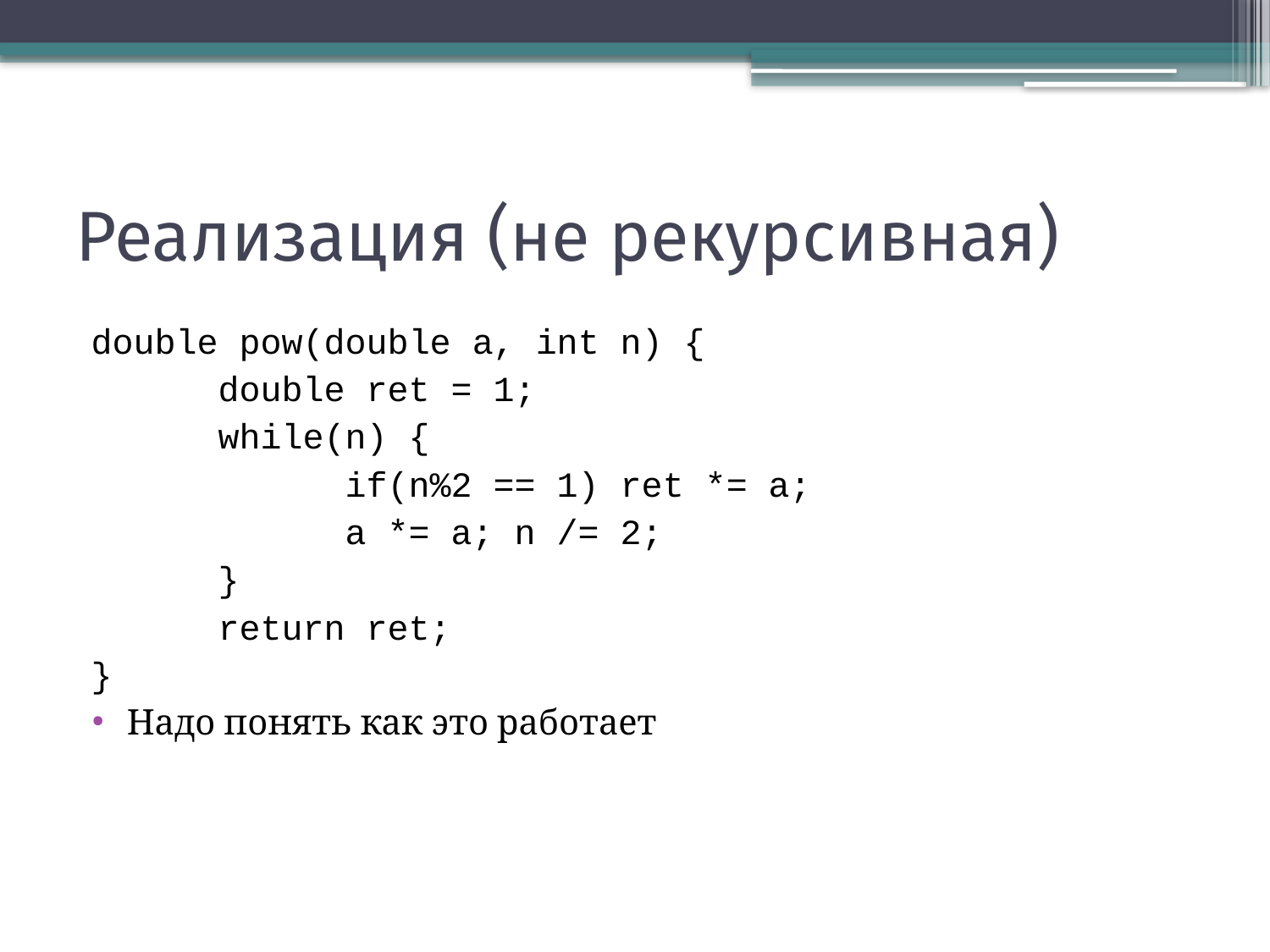

# Реализация (не рекурсивная)
double pow(double a, int n) {
	double ret = 1;
	while(n) {
		if(n%2 == 1) ret *= a;
		a *= a; n /= 2;
	}
	return ret;
}
Надо понять как это работает